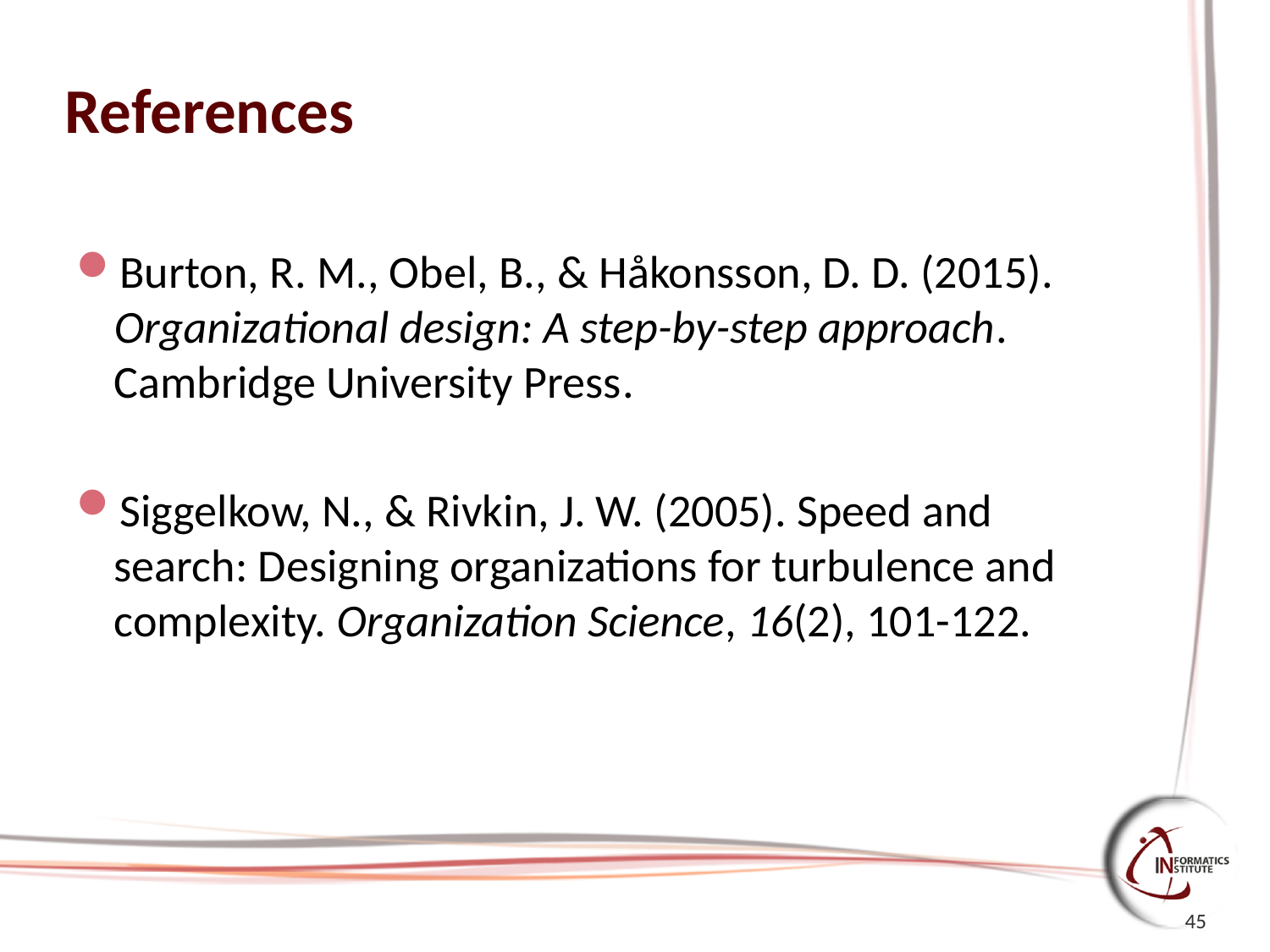

# References
Burton, R. M., Obel, B., & Håkonsson, D. D. (2015). Organizational design: A step-by-step approach. Cambridge University Press.

Siggelkow, N., & Rivkin, J. W. (2005). Speed and search: Designing organizations for turbulence and complexity. Organization Science, 16(2), 101-122.

45